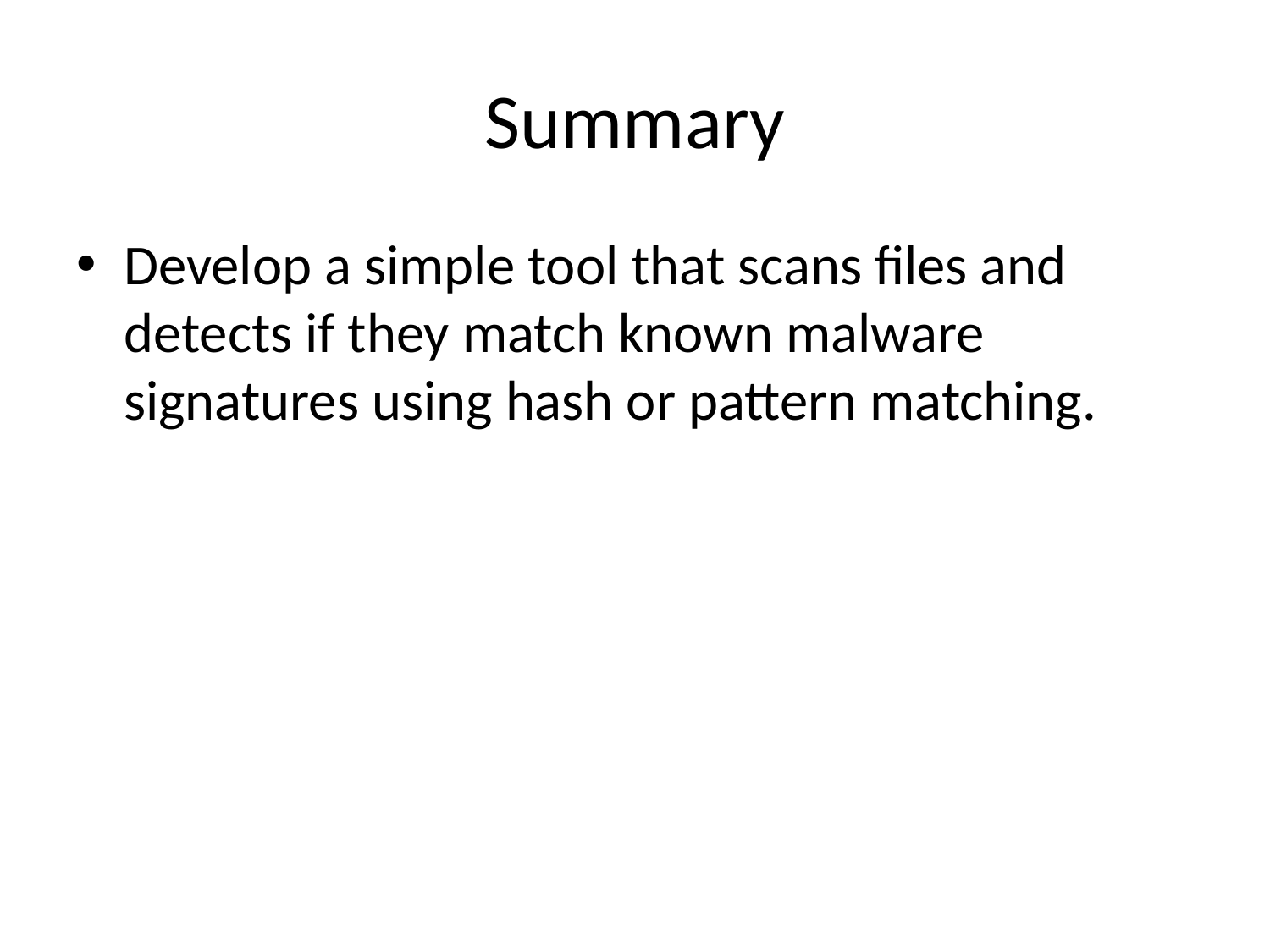

# Summary
Develop a simple tool that scans files and detects if they match known malware signatures using hash or pattern matching.